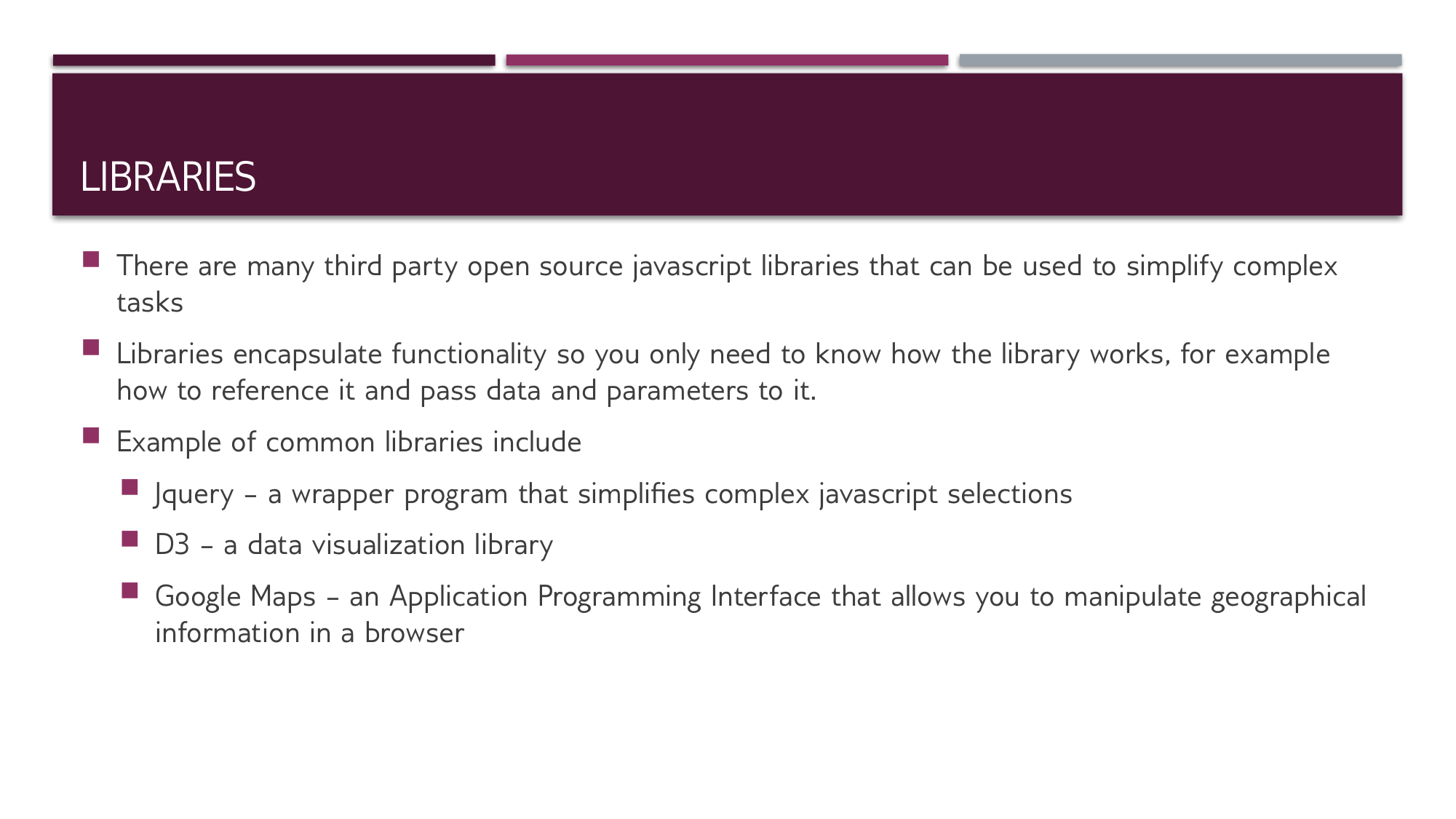

# Libraries
There are many third party open source javascript libraries that can be used to simplify complex tasks
Libraries encapsulate functionality so you only need to know how the library works, for example how to reference it and pass data and parameters to it.
Example of common libraries include
Jquery – a wrapper program that simplifies complex javascript selections
D3 – a data visualization library
Google Maps – an Application Programming Interface that allows you to manipulate geographical information in a browser